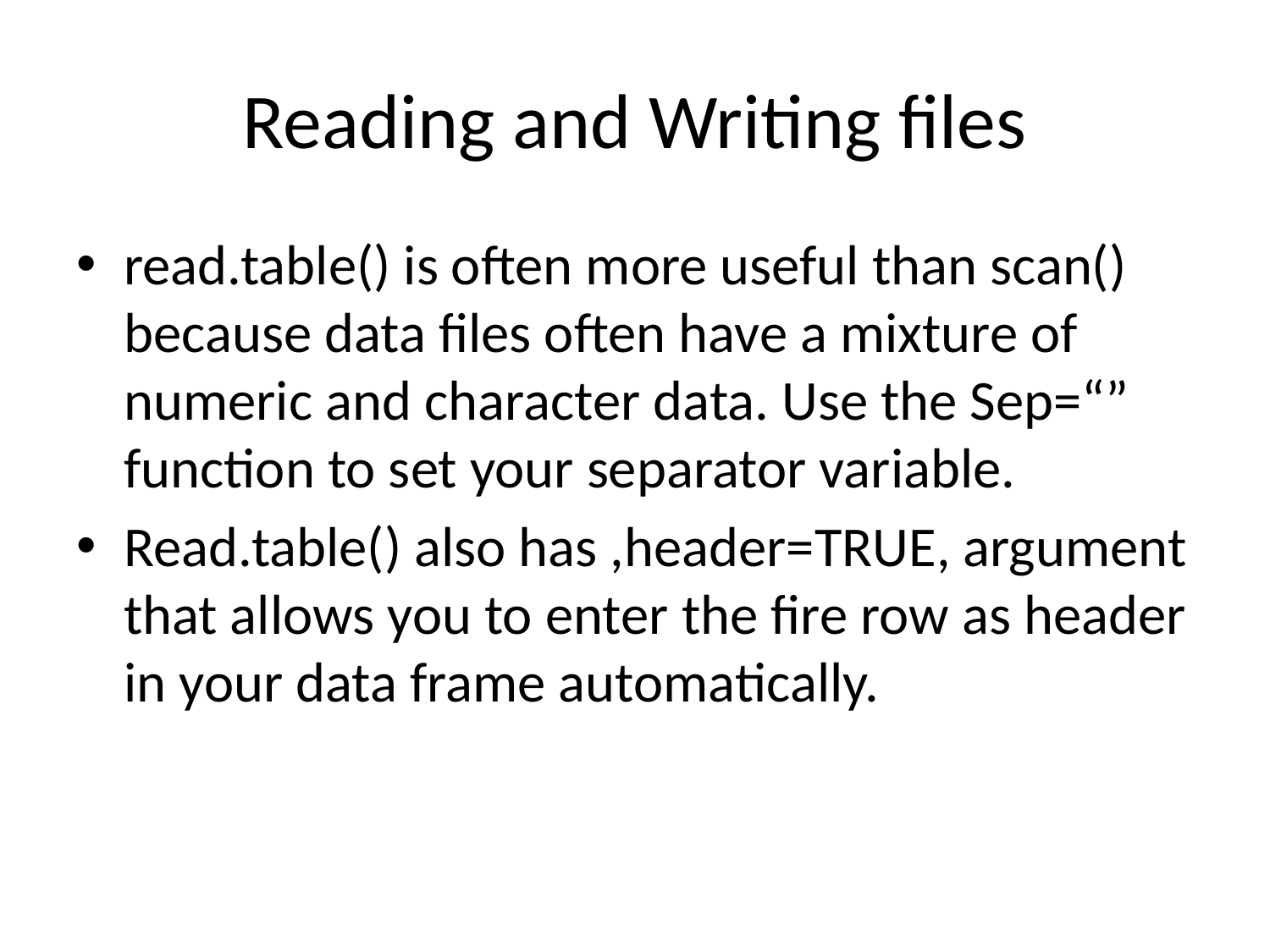

# Reading and Writing files
read.table() is often more useful than scan() because data files often have a mixture of  numeric and character data. Use the Sep=“” function to set your separator variable.
Read.table() also has ,header=TRUE, argument that allows you to enter the fire row as header in your data frame automatically.